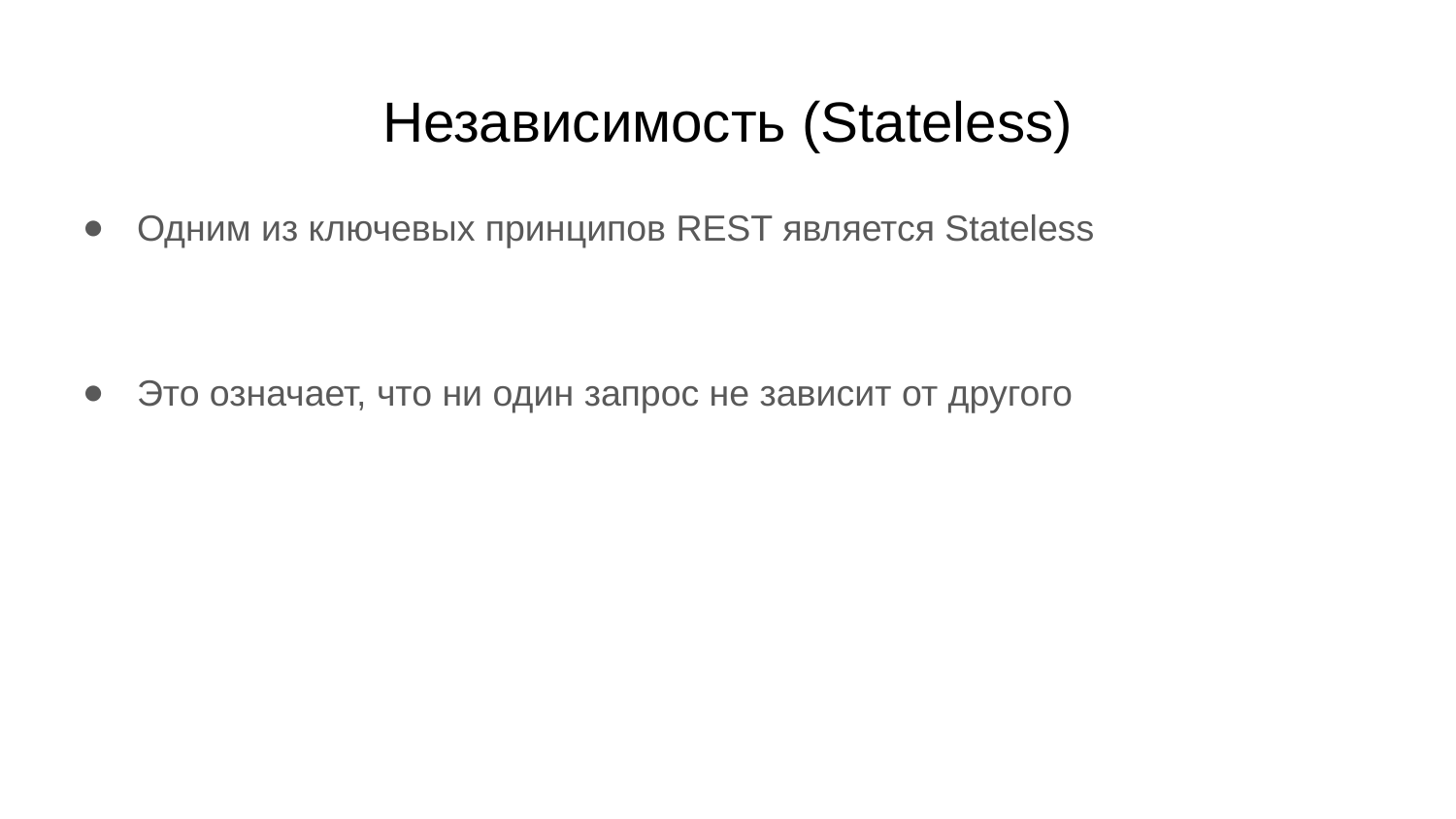

# Независимость (Stateless)
Одним из ключевых принципов REST является Stateless

Это означает, что ни один запрос не зависит от другого